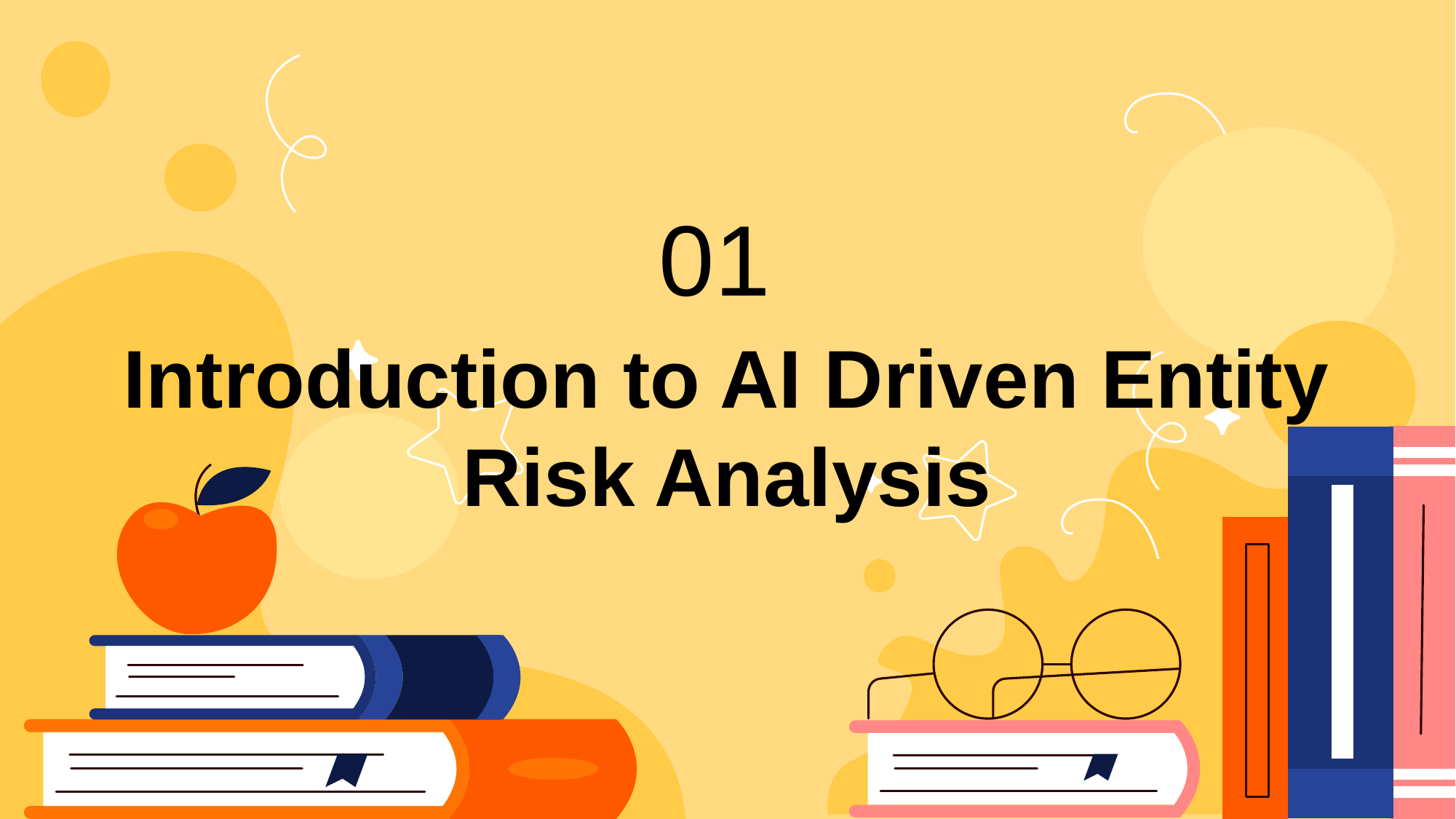

01
# Introduction to AI Driven Entity Risk Analysis